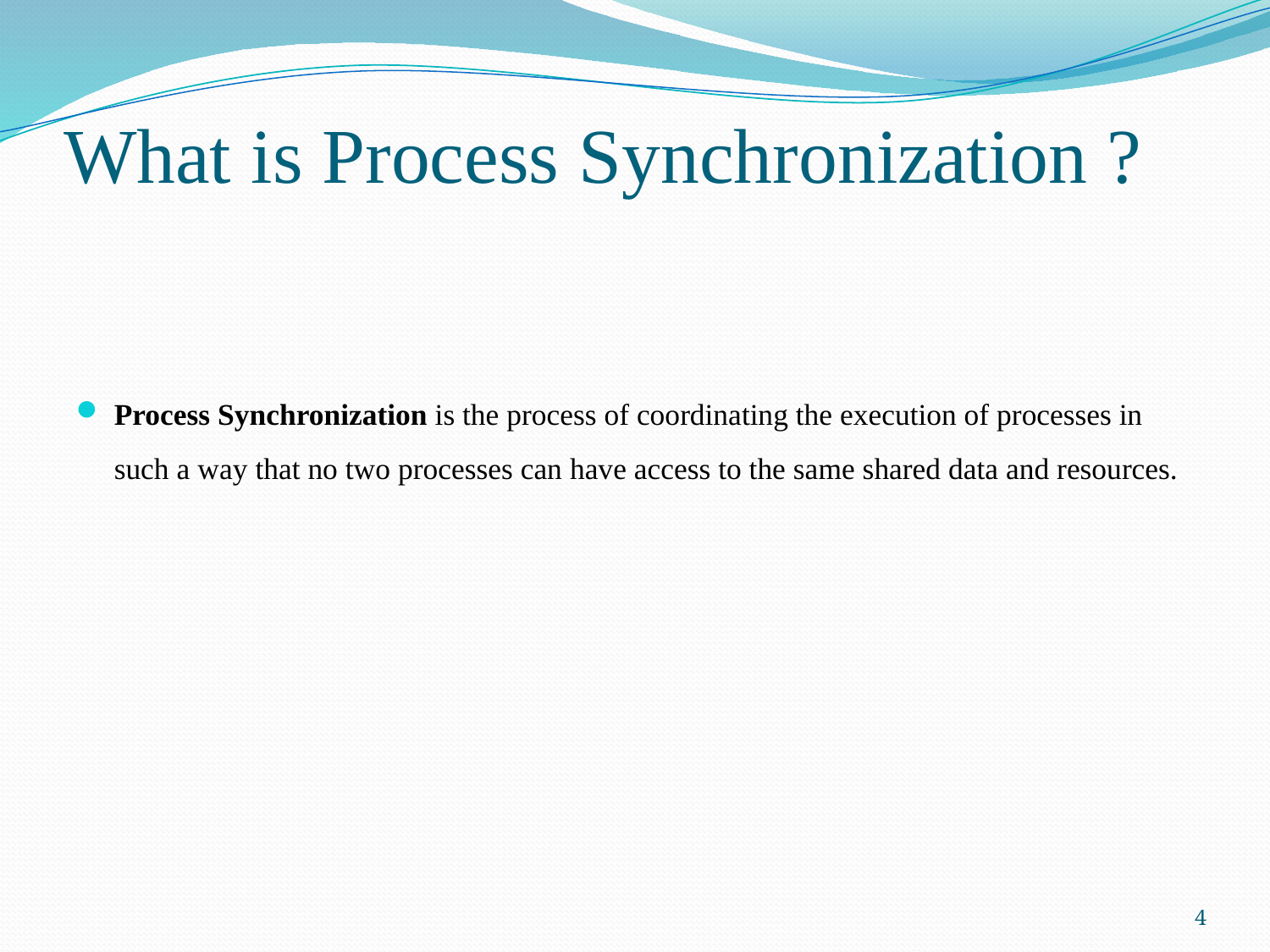

# What is Process Synchronization ?

Process Synchronization is the process of coordinating the execution of processes in such a way that no two processes can have access to the same shared data and resources.

4